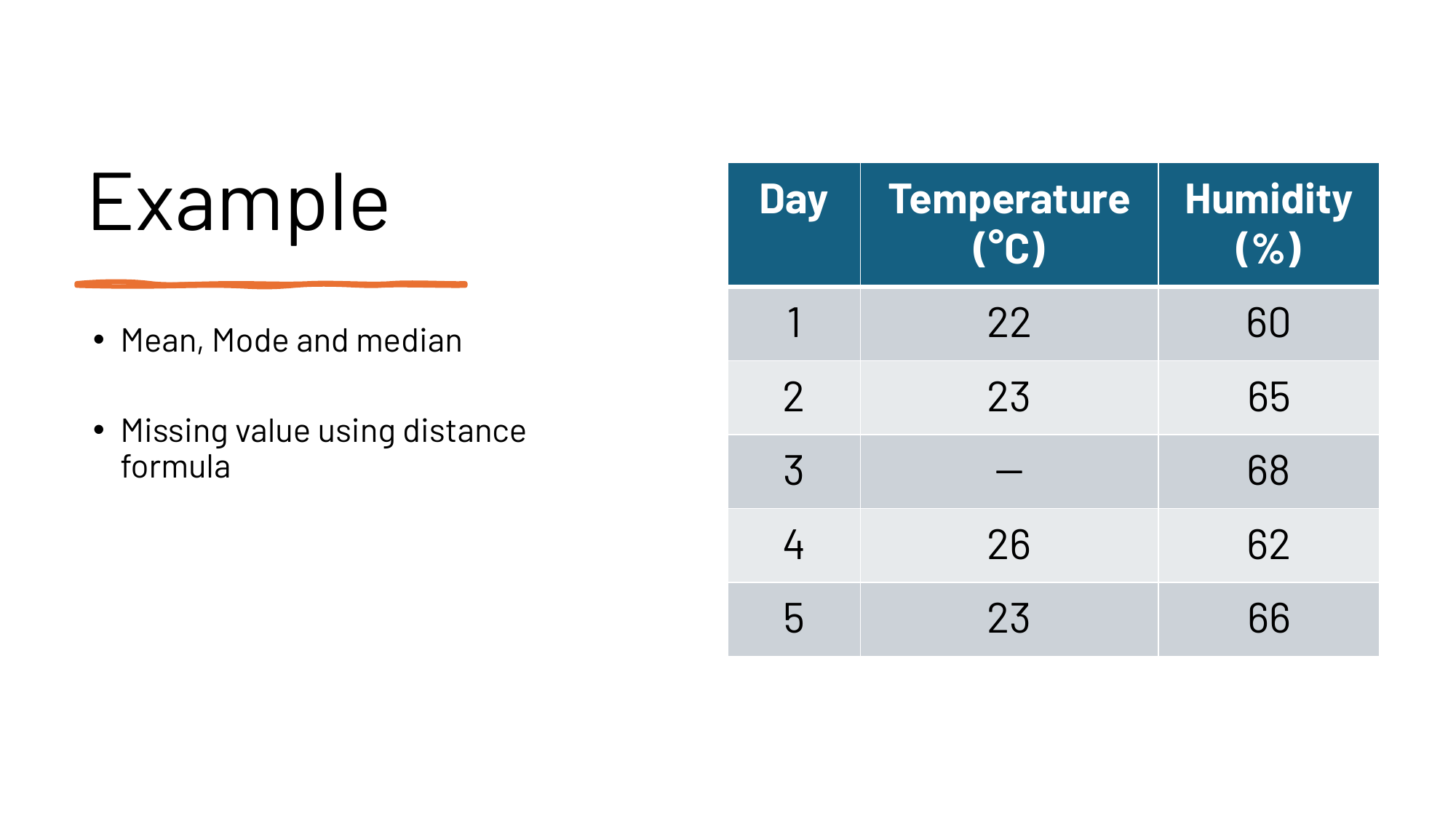

# Example
| Day | Temperature (°C) | Humidity (%) |
| --- | --- | --- |
| 1 | 22 | 60 |
| 2 | 23 | 65 |
| 3 | -- | 68 |
| 4 | 26 | 62 |
| 5 | 23 | 66 |

Mean, Mode and median

Missing value using distance formula